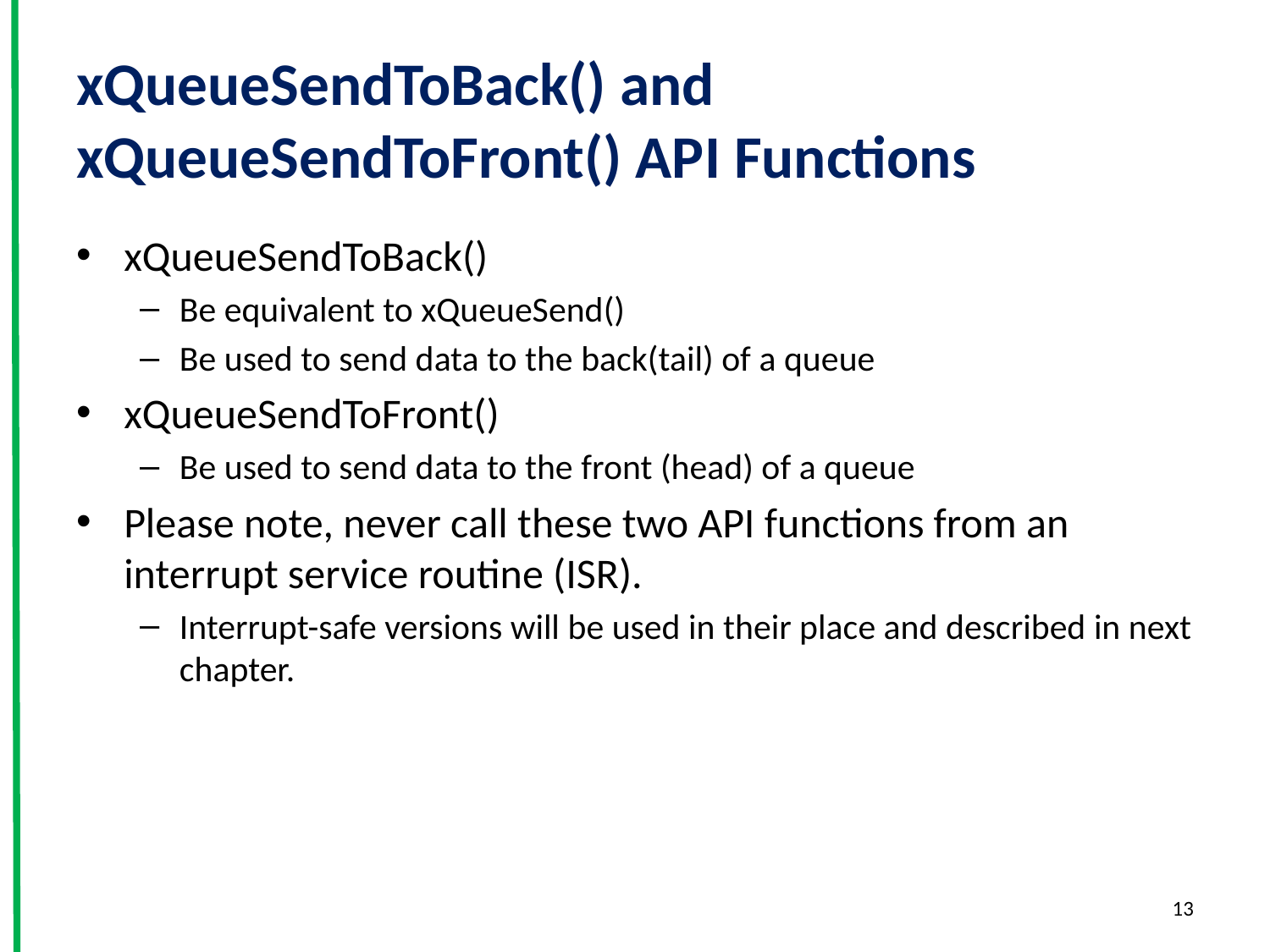

# xQueueSendToBack() and xQueueSendToFront() API Functions
xQueueSendToBack()
Be equivalent to xQueueSend()
Be used to send data to the back(tail) of a queue
xQueueSendToFront()
Be used to send data to the front (head) of a queue
Please note, never call these two API functions from an interrupt service routine (ISR).
Interrupt-safe versions will be used in their place and described in next chapter.
13